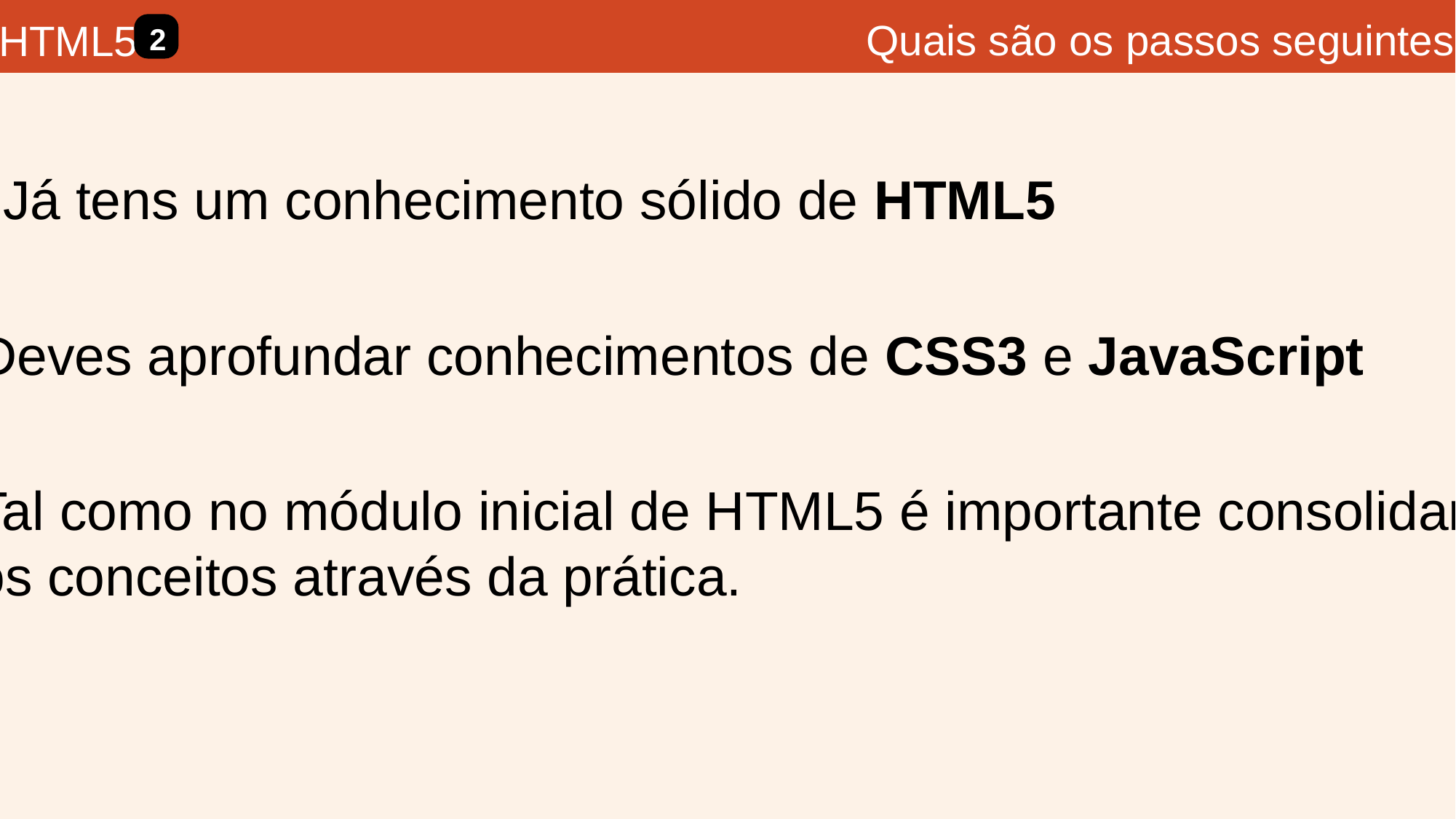

Quais são os passos seguintes?
HTML5
2
Já tens um conhecimento sólido de HTML5
Deves aprofundar conhecimentos de CSS3 e JavaScript
Tal como no módulo inicial de HTML5 é importante consolidar
os conceitos através da prática.